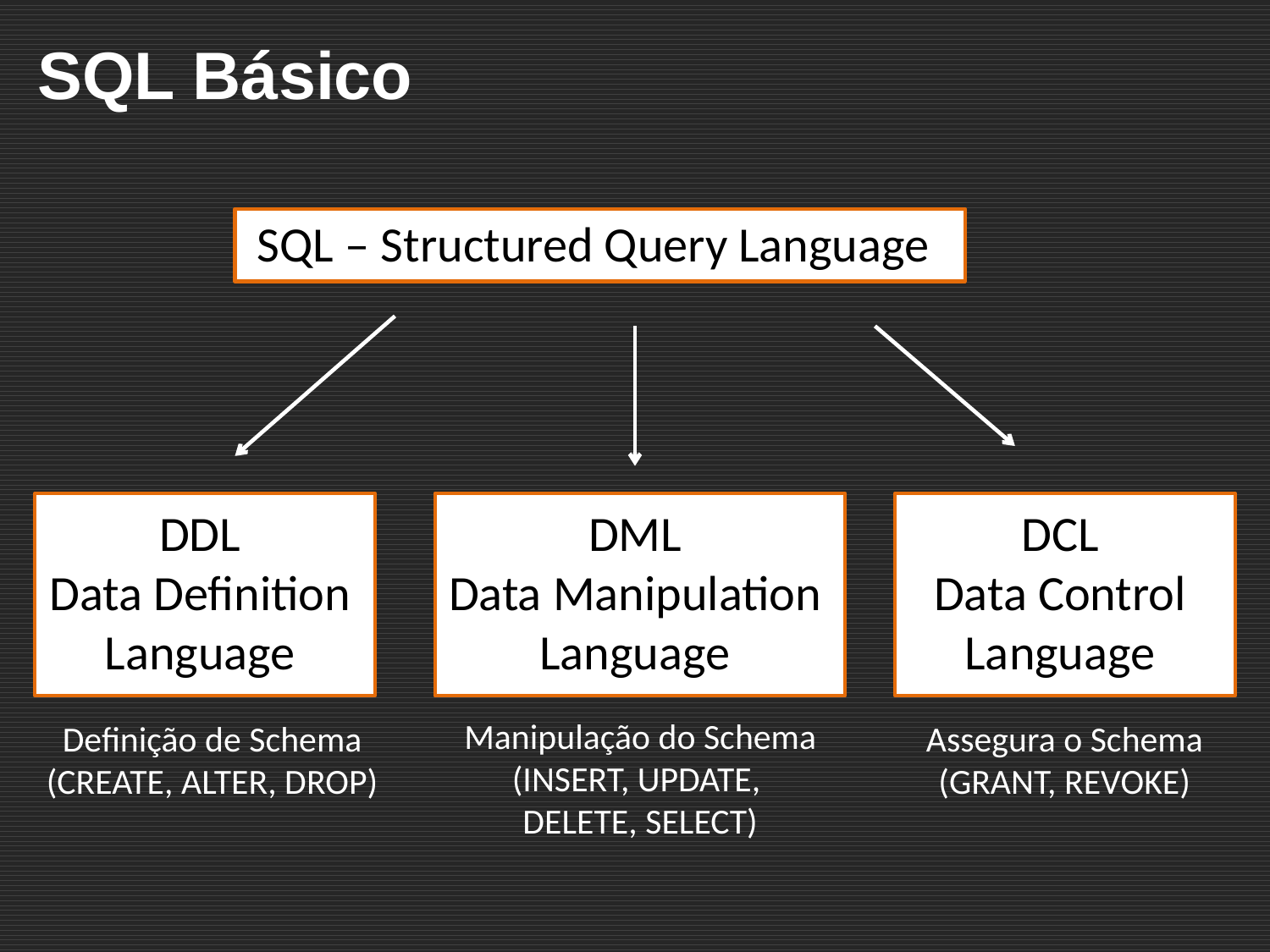

# SQL Básico
SQL – Structured Query Language

DDL
Data Definition
Language
DML
Data Manipulation
Language
DCL
Data Control
Language
Manipulação do Schema
(INSERT, UPDATE,
DELETE, SELECT)
Definição de Schema
(CREATE, ALTER, DROP)
Assegura o Schema
(GRANT, REVOKE)